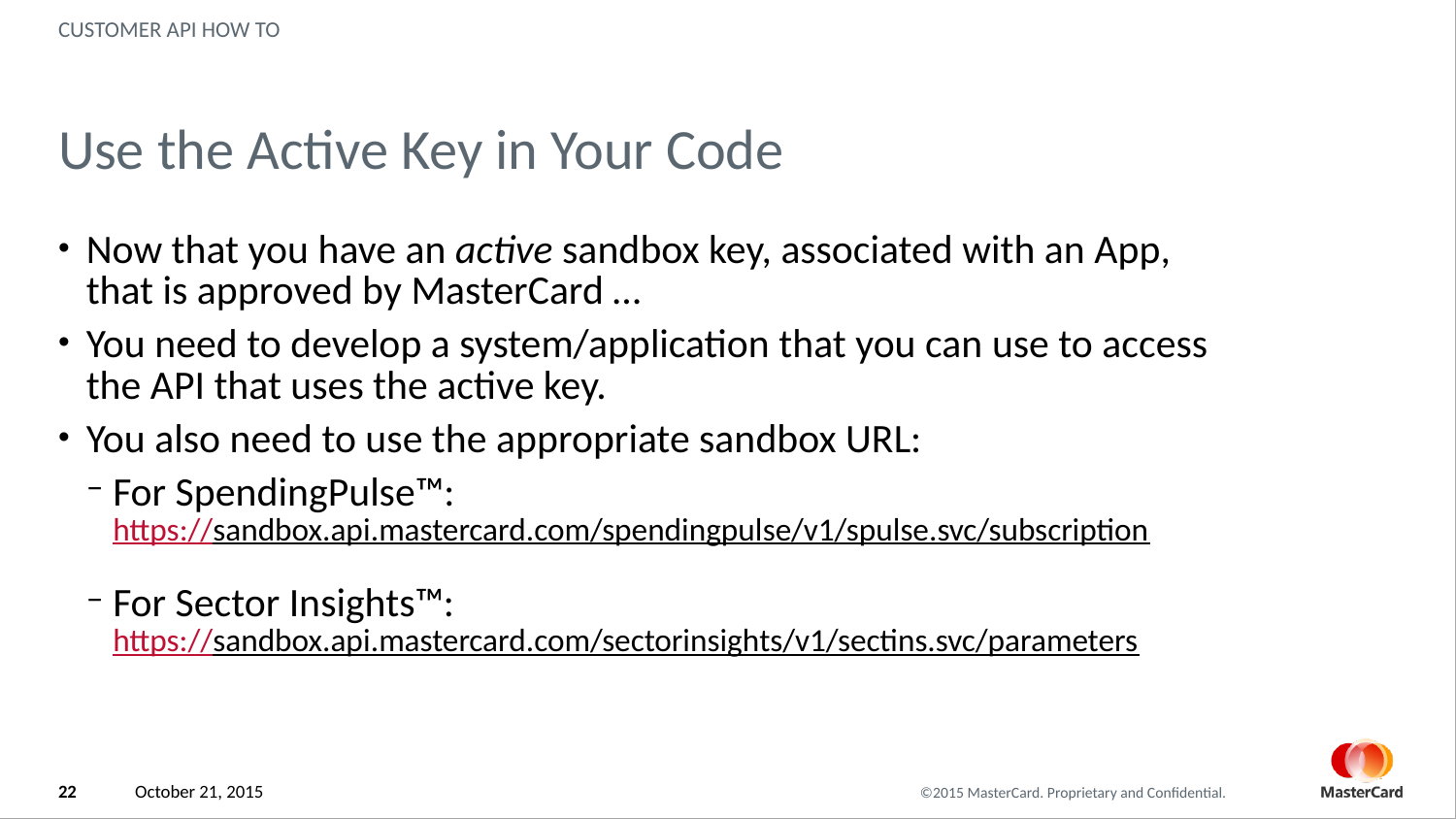

Customer API How To
# Use the Active Key in Your Code
Now that you have an active sandbox key, associated with an App, that is approved by MasterCard …
You need to develop a system/application that you can use to access the API that uses the active key.
You also need to use the appropriate sandbox URL:
For SpendingPulse™:
https://sandbox.api.mastercard.com/spendingpulse/v1/spulse.svc/subscription
For Sector Insights™:
https://sandbox.api.mastercard.com/sectorinsights/v1/sectins.svc/parameters
22
October 21, 2015